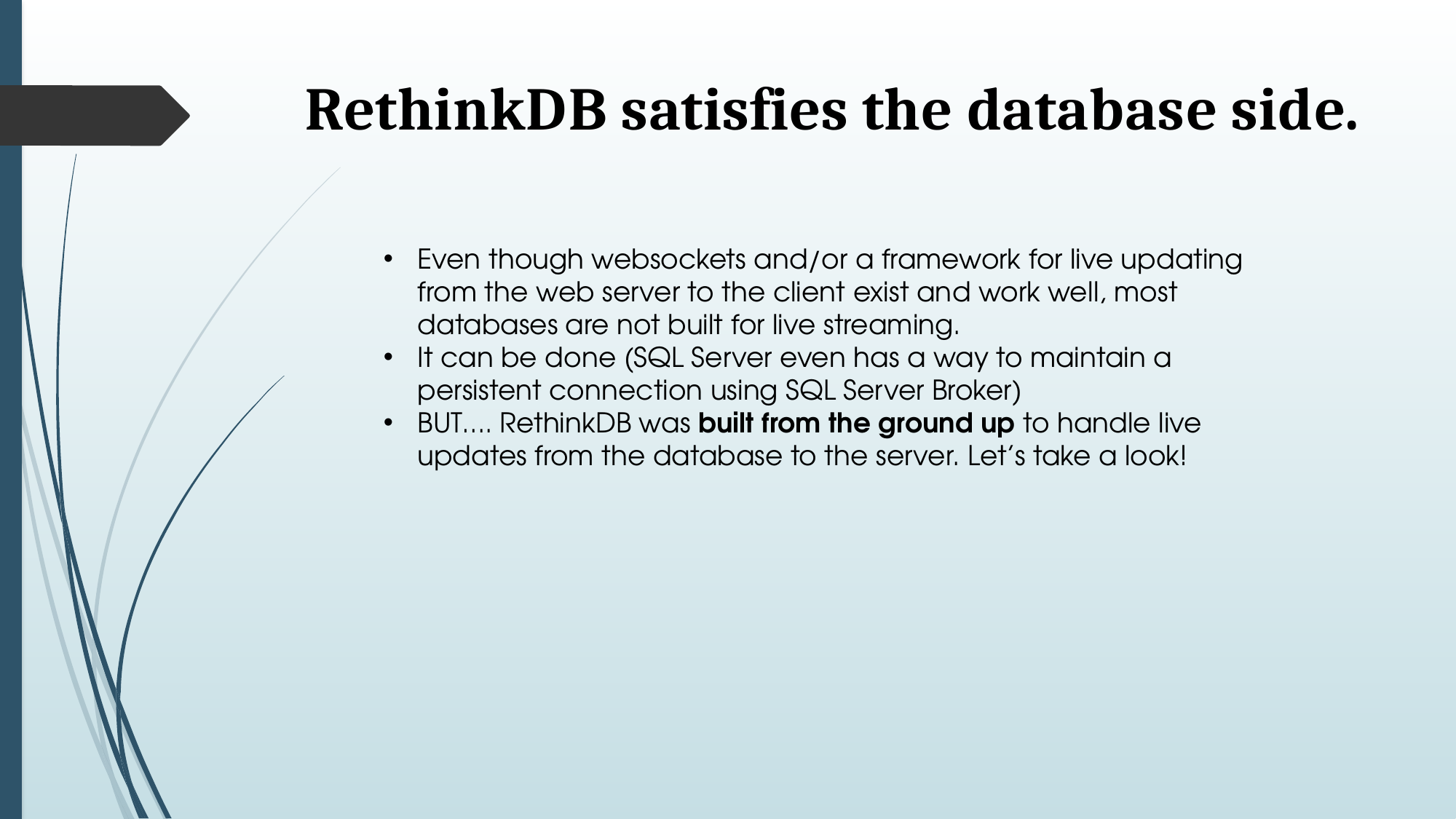

# RethinkDB satisfies the database side.

Even though websockets and/or a framework for live updating from the web server to the client exist and work well, most databases are not built for live streaming.
It can be done (SQL Server even has a way to maintain a persistent connection using SQL Server Broker)
BUT…. RethinkDB was built from the ground up to handle live updates from the database to the server. Let’s take a look!